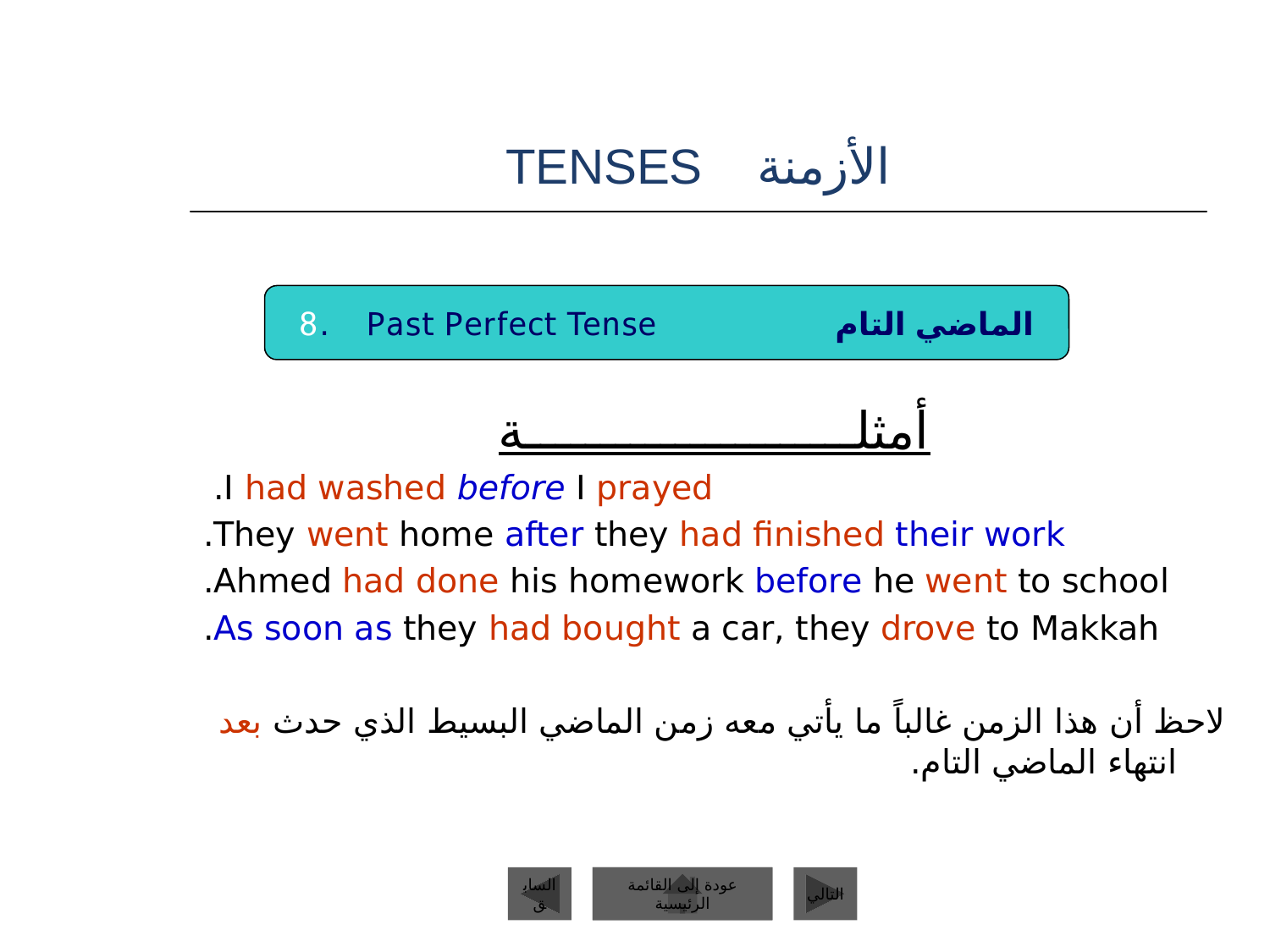

# الأزمنة    TENSES
8.    Past Perfect Tense                   الماضي التام

أمثلــــــــــــــــــــــة
I had washed before I prayed.
They went home after they had finished their work.
Ahmed had done his homework before he went to school.
As soon as they had bought a car, they drove to Makkah.

لاحظ أن هذا الزمن غالباً ما يأتي معه زمن الماضي البسيط الذي حدث بعد انتهاء الماضي التام.

السابق
عودة إلى القائمة الرئيسية
التالي
عودة إلى القائمة الرئيسية